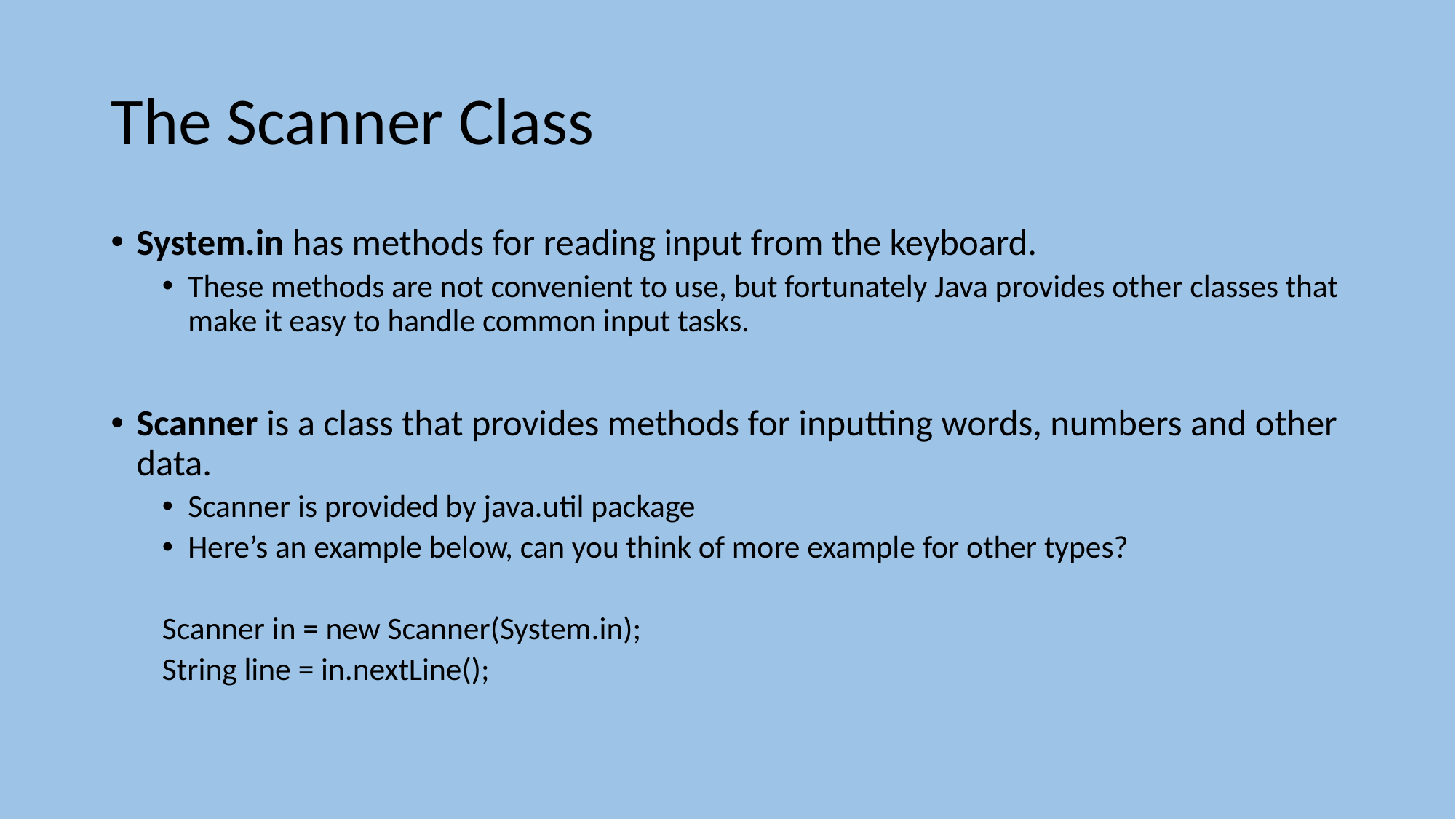

# The Scanner Class
System.in has methods for reading input from the keyboard.
These methods are not convenient to use, but fortunately Java provides other classes that make it easy to handle common input tasks.

Scanner is a class that provides methods for inputting words, numbers and other data.
Scanner is provided by java.util package
Here’s an example below, can you think of more example for other types?

Scanner in = new Scanner(System.in);
String line = in.nextLine();